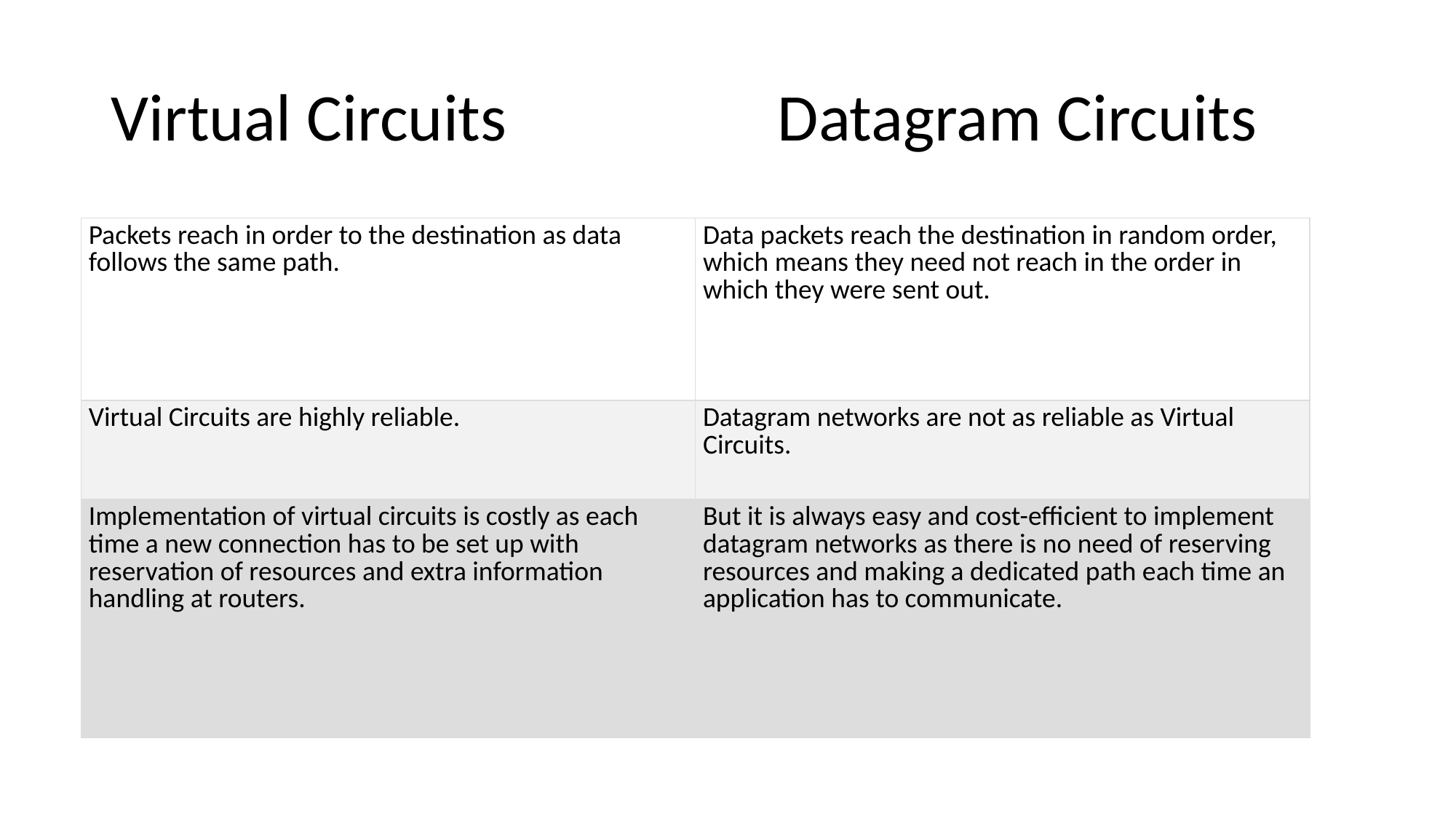

Virtual Circuits                  Datagram Circuits
| Packets reach in order to the destination as data follows the same path. | Data packets reach the destination in random order, which means they need not reach in the order in which they were sent out. |
| --- | --- |
| Virtual Circuits are highly reliable. | Datagram networks are not as reliable as Virtual Circuits. |
| Implementation of virtual circuits is costly as each time a new connection has to be set up with reservation of resources and extra information handling at routers. | But it is always easy and cost-efficient to implement datagram networks as there is no need of reserving resources and making a dedicated path each time an application has to communicate. |